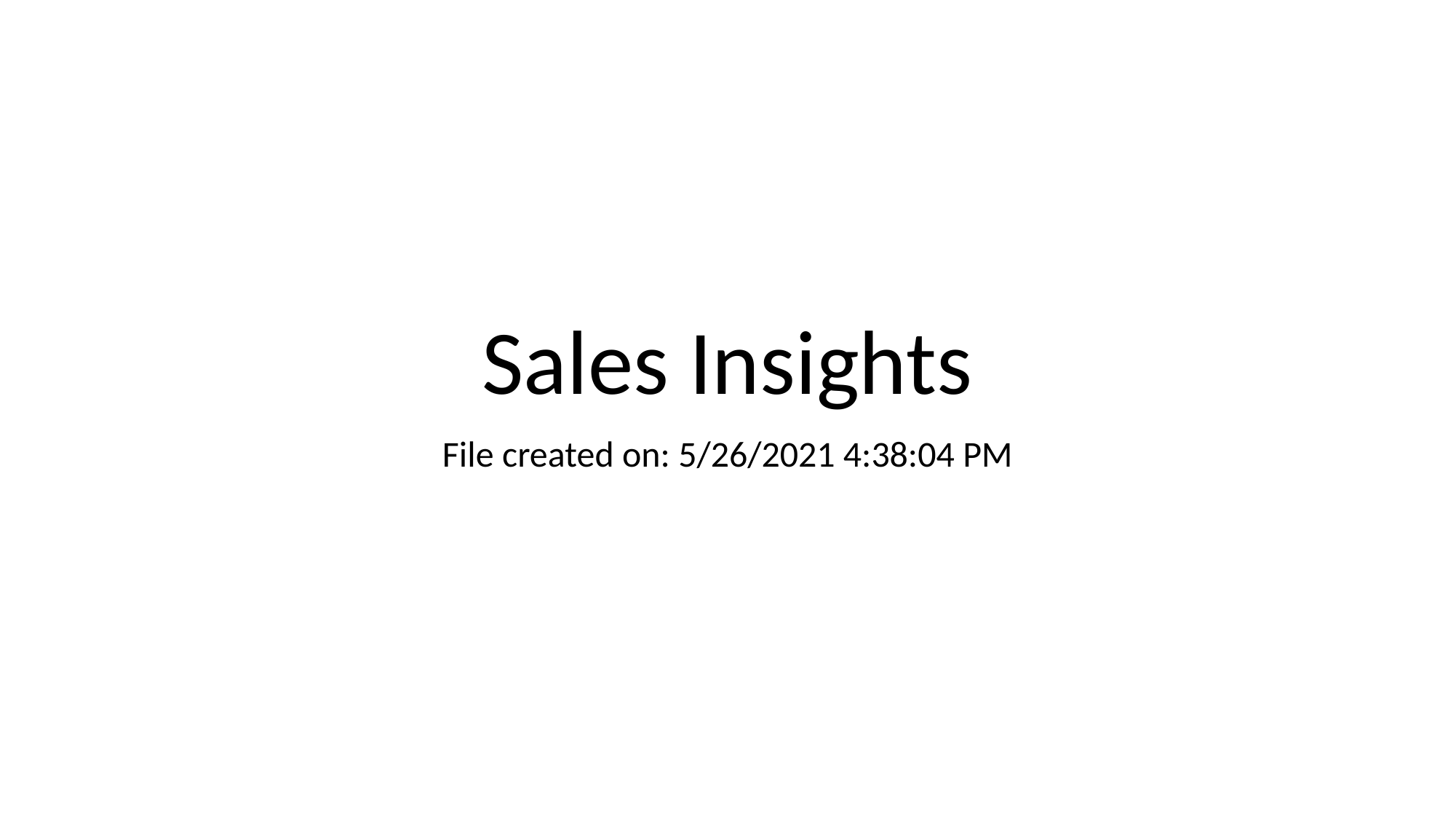

# Sales Insights
File created on: 5/26/2021 4:38:04 PM